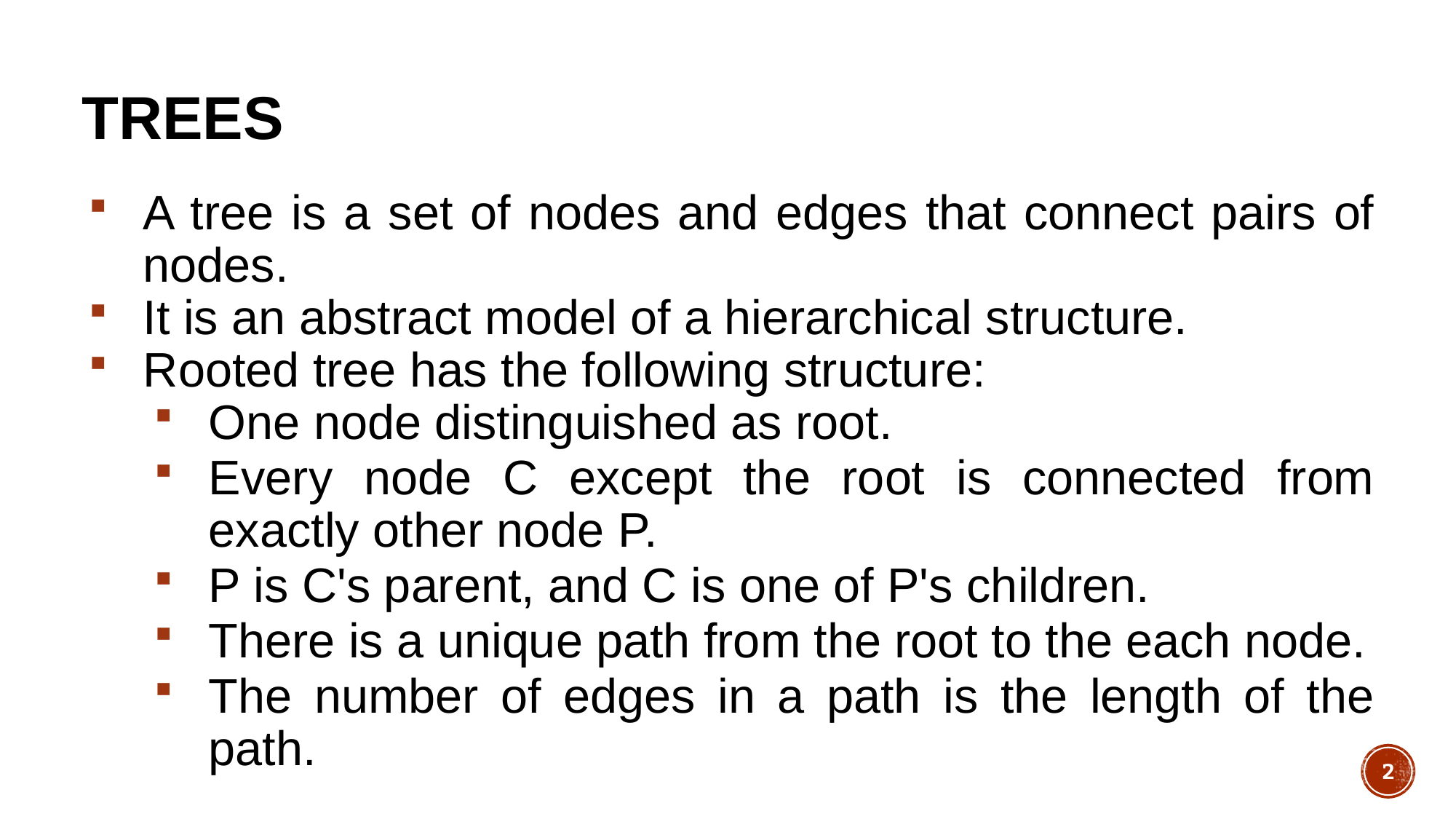

# Trees
A tree is a set of nodes and edges that connect pairs of nodes.
It is an abstract model of a hierarchical structure.
Rooted tree has the following structure:
One node distinguished as root.
Every node C except the root is connected from exactly other node P.
P is C's parent, and C is one of P's children.
There is a unique path from the root to the each node.
The number of edges in a path is the length of the path.

2